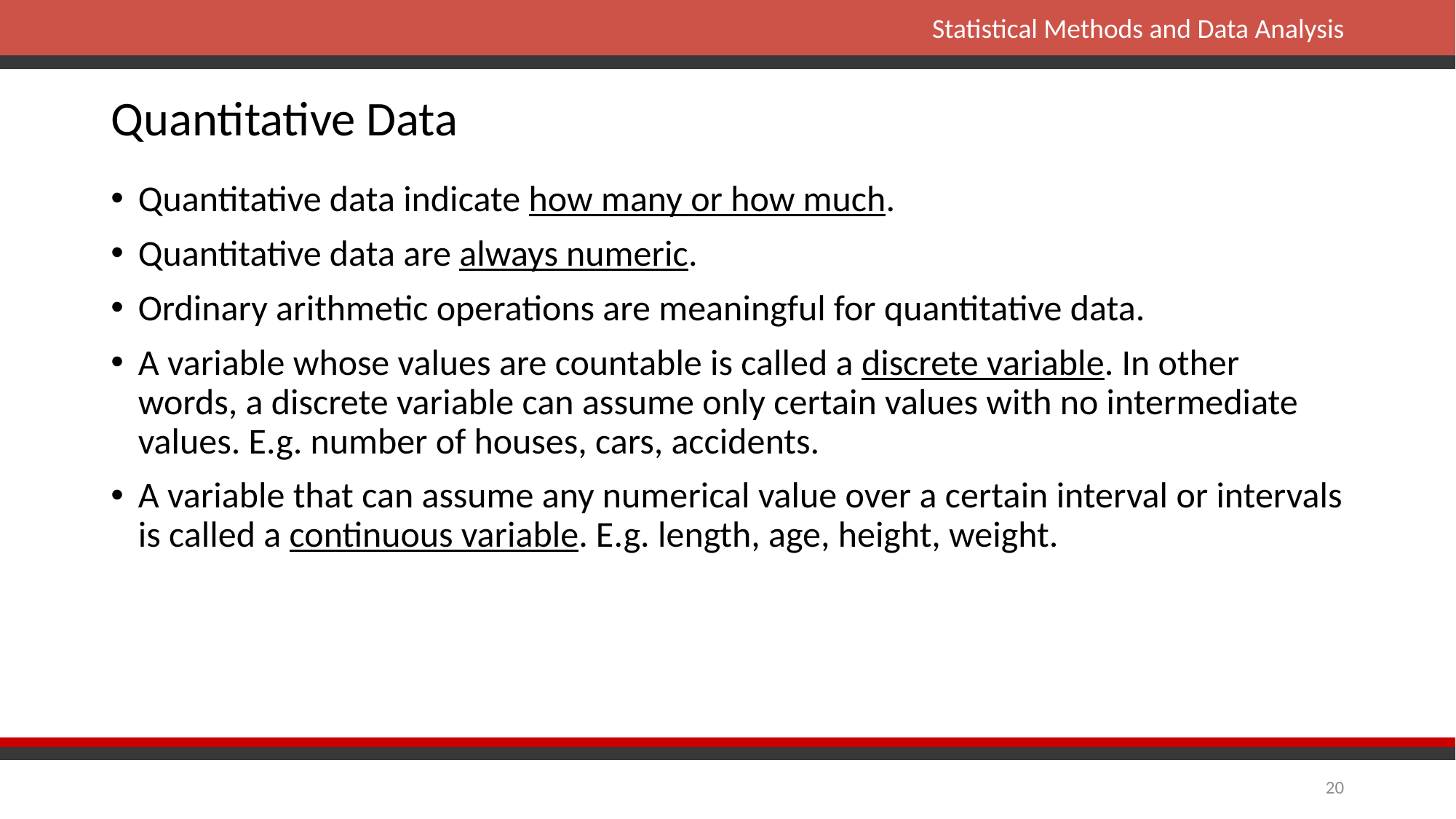

# Quantitative Data
Quantitative data indicate how many or how much.
Quantitative data are always numeric.
Ordinary arithmetic operations are meaningful for quantitative data.
A variable whose values are countable is called a discrete variable. In other words, a discrete variable can assume only certain values with no intermediate values. E.g. number of houses, cars, accidents.
A variable that can assume any numerical value over a certain interval or intervals is called a continuous variable. E.g. length, age, height, weight.

20